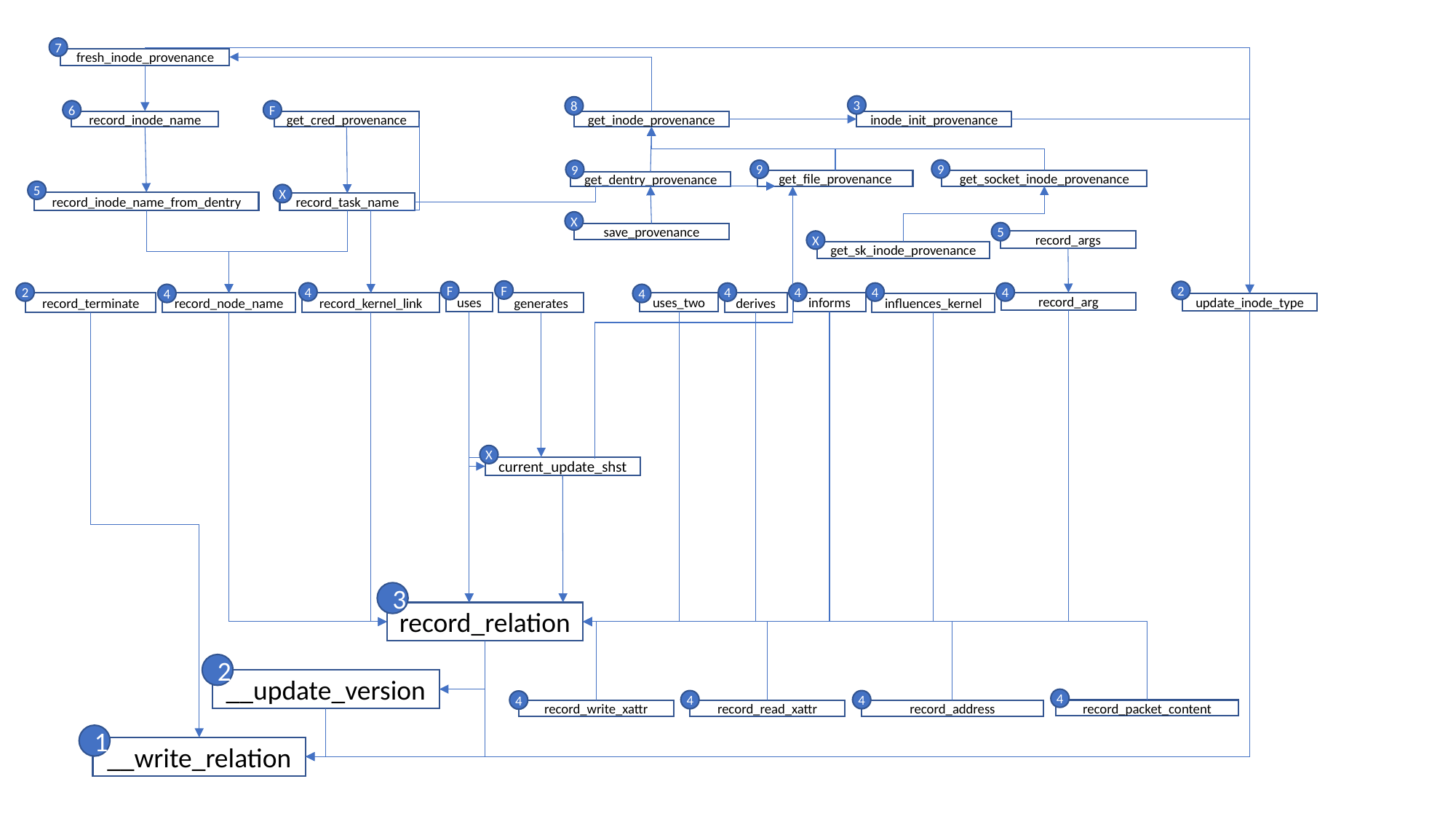

7
fresh_inode_provenance
3
8
F
6
record_inode_name
get_cred_provenance
get_inode_provenance
inode_init_provenance
9
9
9
get_file_provenance
get_socket_inode_provenance
get_dentry_provenance
5
X
record_inode_name_from_dentry
record_task_name
X
5
save_provenance
record_args
X
get_sk_inode_provenance
F
2
F
4
4
2
4
4
4
4
4
uses_two
record_arg
informs
record_terminate
record_node_name
record_kernel_link
uses
generates
derives
influences_kernel
update_inode_type
X
current_update_shst
3
record_relation
2
__update_version
4
4
4
4
record_packet_content
record_write_xattr
record_read_xattr
record_address
1
__write_relation